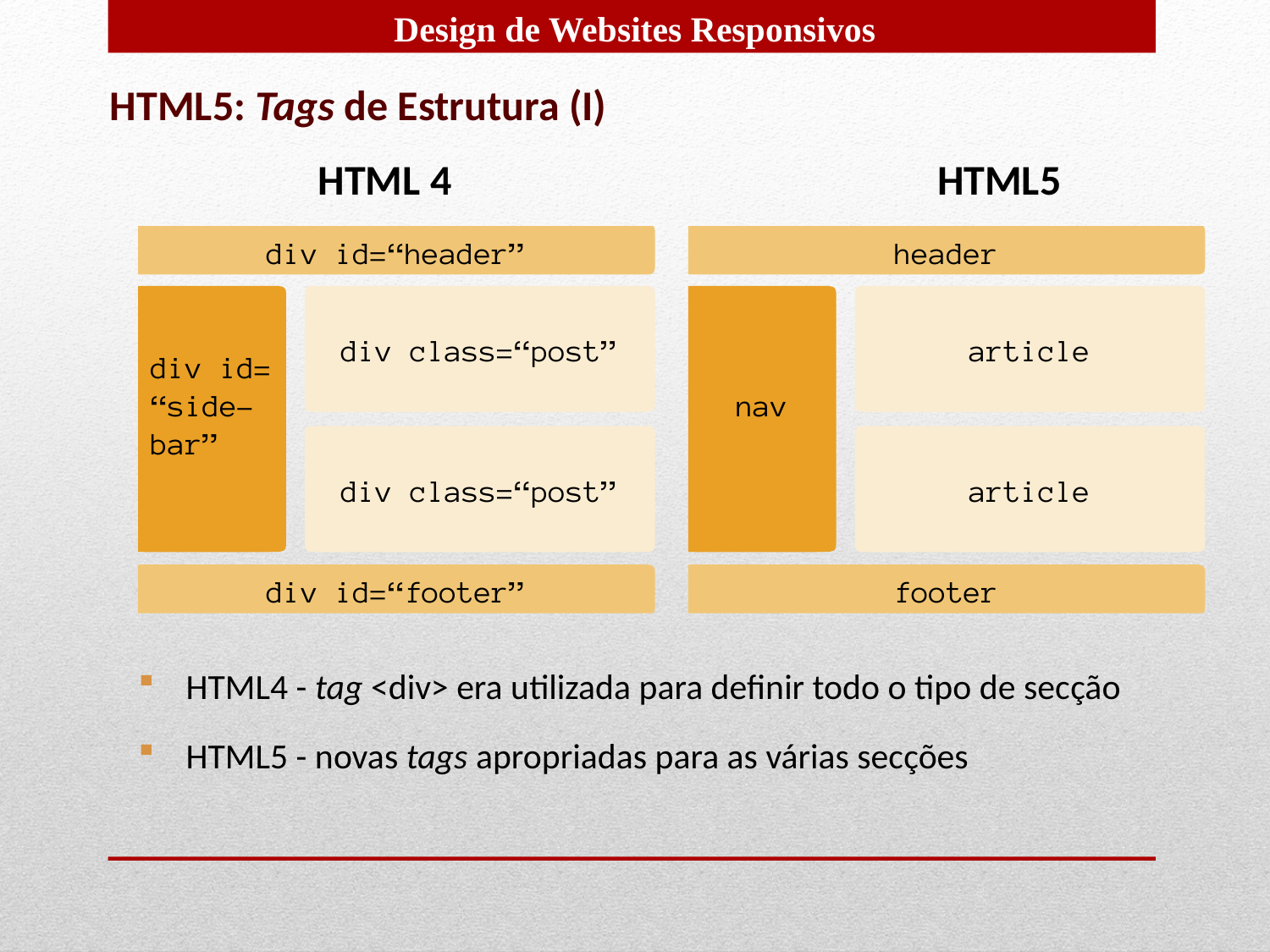

HTML5: Tags de Estrutura (I)
HTML 4		                         HTML5

header

nav

article

article
footer
div id=“header”

div id=
“side-bar”

div class=“post”

div class=“post”
div id=“footer”
HTML4 - tag <div> era utilizada para definir todo o tipo de secção

HTML5 - novas tags apropriadas para as várias secções